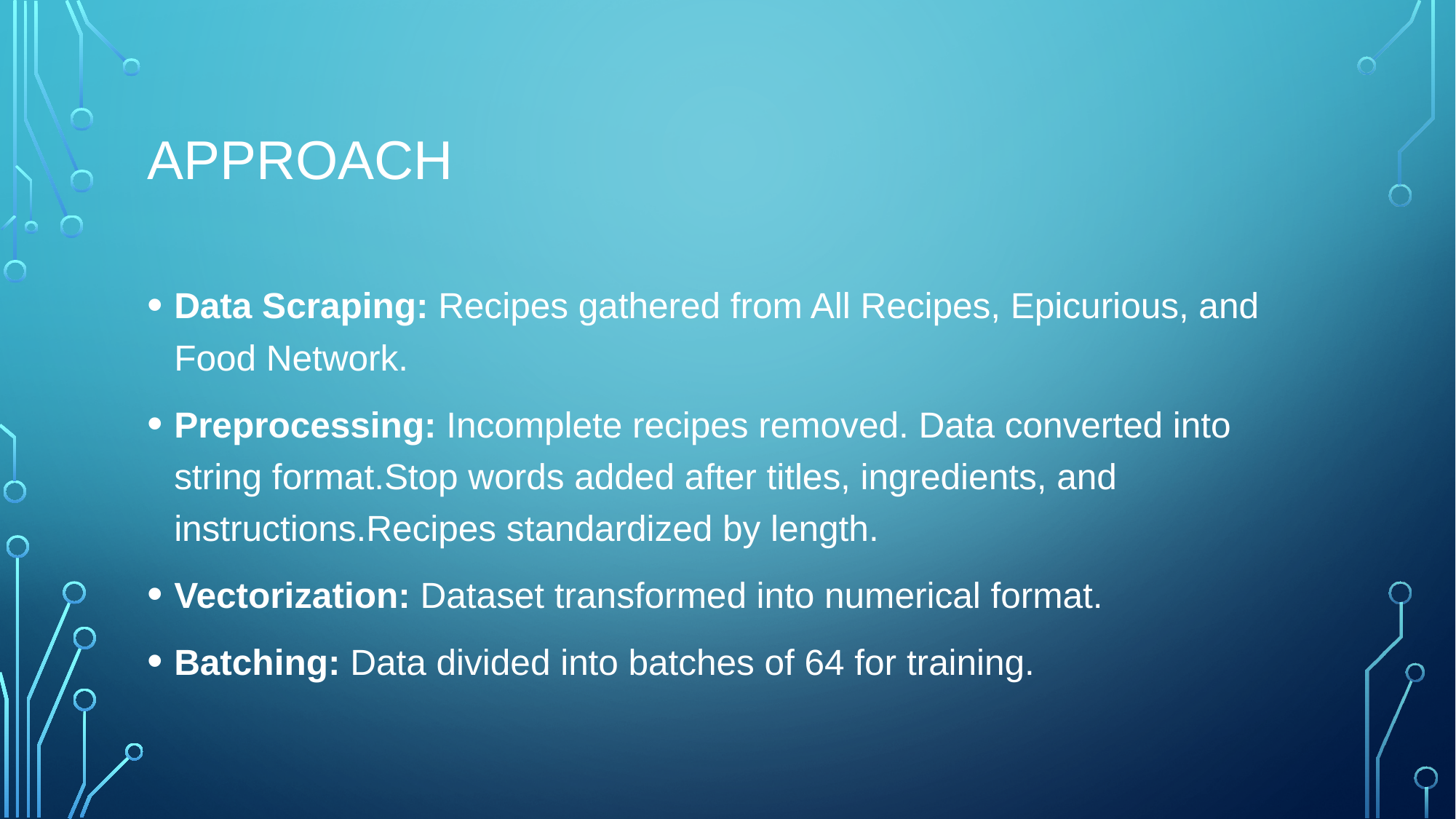

# APPROACH
Data Scraping: Recipes gathered from All Recipes, Epicurious, and Food Network.
Preprocessing: Incomplete recipes removed. Data converted into string format.Stop words added after titles, ingredients, and instructions.Recipes standardized by length.
Vectorization: Dataset transformed into numerical format.
Batching: Data divided into batches of 64 for training.